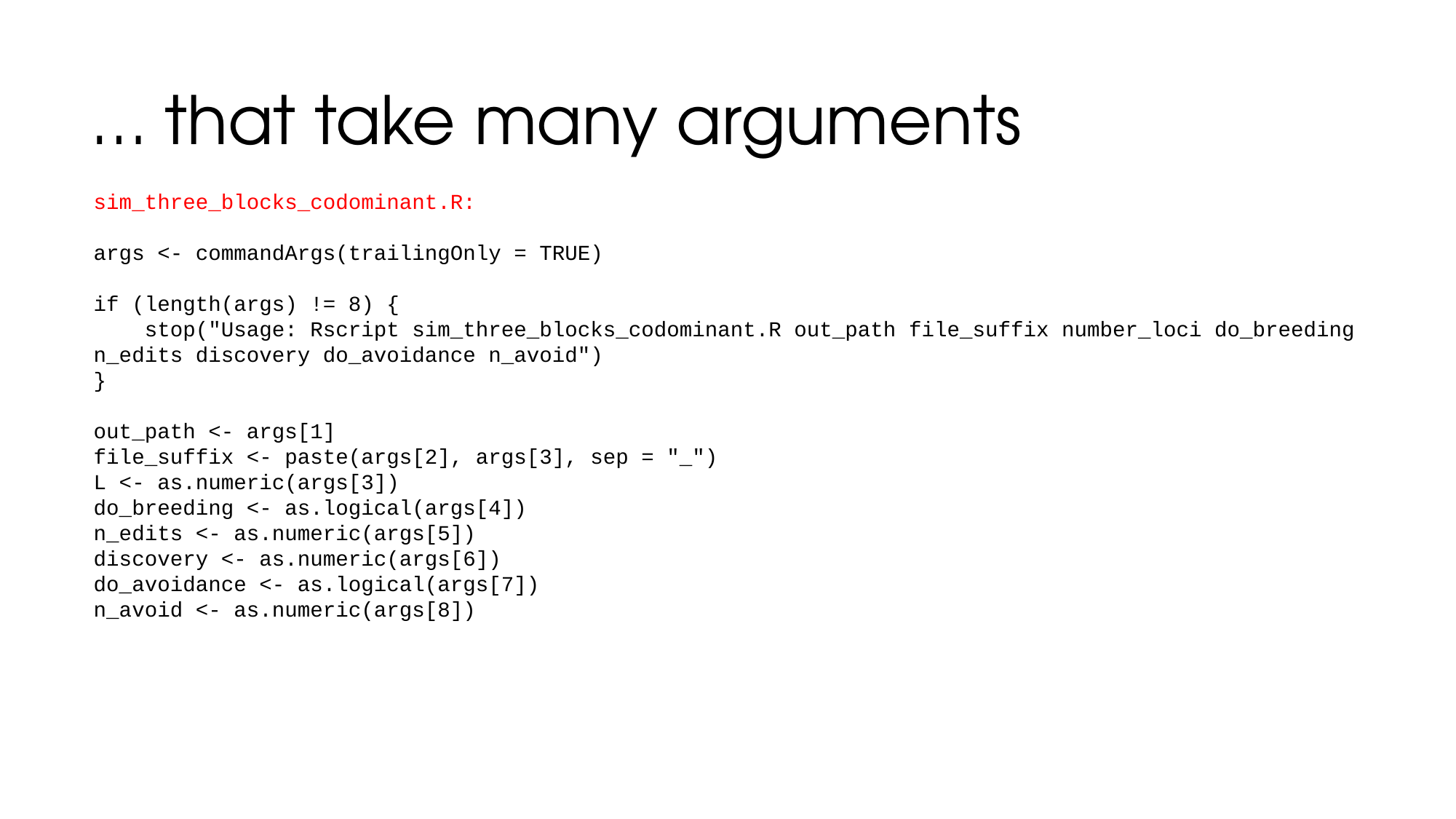

# … that take many arguments
sim_three_blocks_codominant.R:

args <- commandArgs(trailingOnly = TRUE)

if (length(args) != 8) {
    stop("Usage: Rscript sim_three_blocks_codominant.R out_path file_suffix number_loci do_breeding n_edits discovery do_avoidance n_avoid")
}

out_path <- args[1]
file_suffix <- paste(args[2], args[3], sep = "_")
L <- as.numeric(args[3])
do_breeding <- as.logical(args[4])
n_edits <- as.numeric(args[5])
discovery <- as.numeric(args[6])
do_avoidance <- as.logical(args[7])
n_avoid <- as.numeric(args[8])